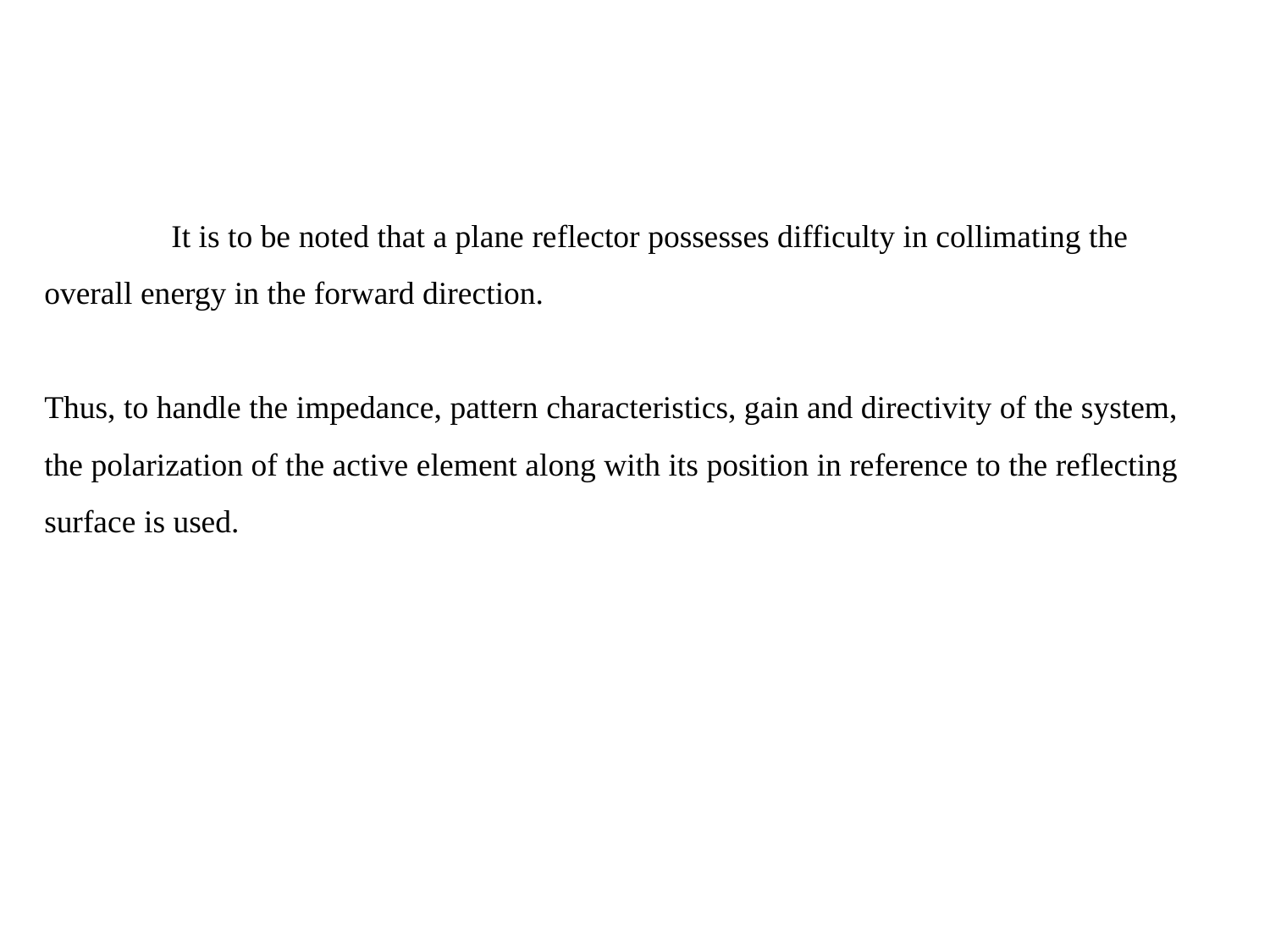

It is to be noted that a plane reflector possesses difficulty in collimating the overall energy in the forward direction.

Thus, to handle the impedance, pattern characteristics, gain and directivity of the system, the polarization of the active element along with its position in reference to the reflecting surface is used.